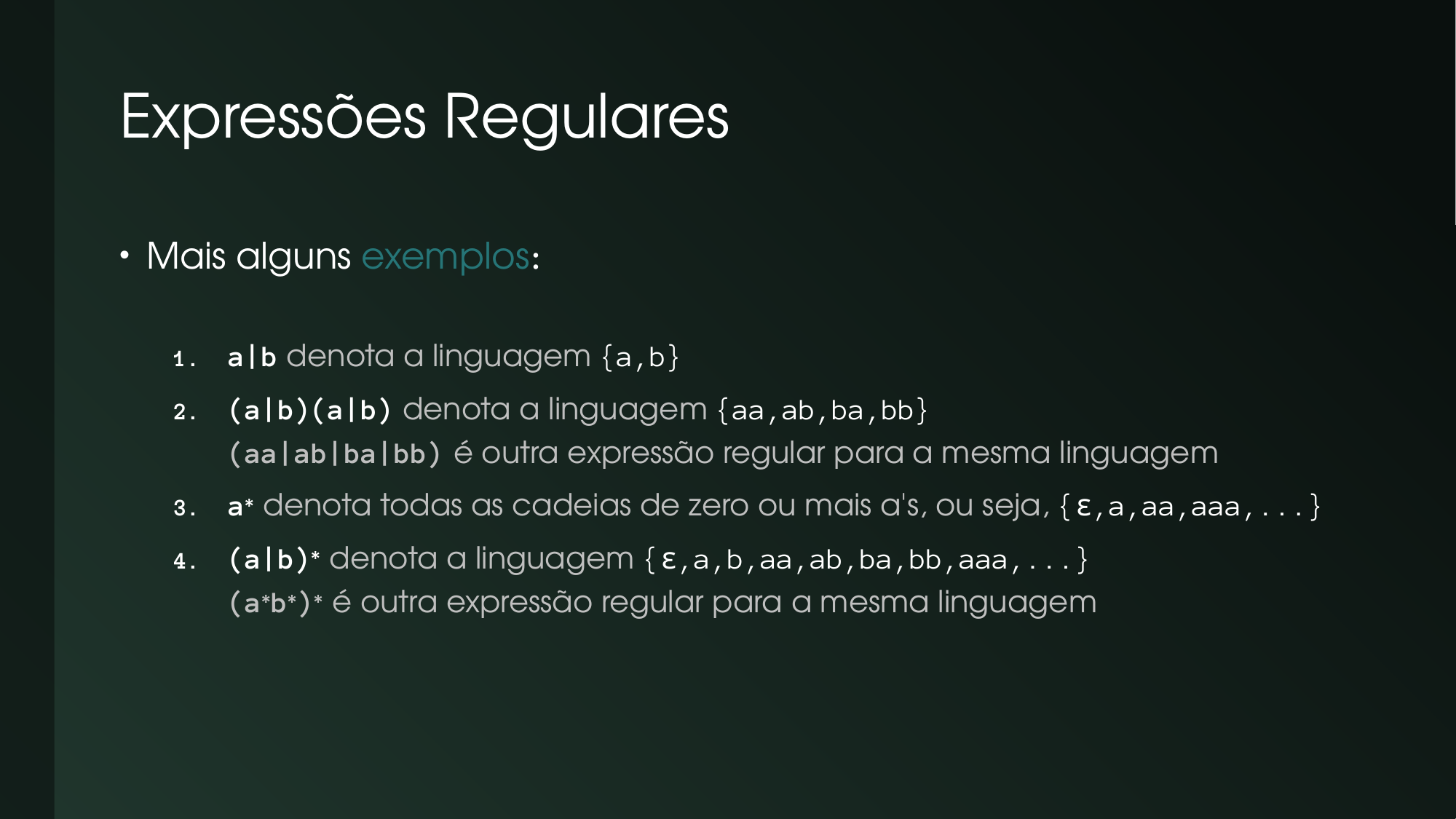

# Expressões Regulares
Mais alguns exemplos:
a|b denota a linguagem {a,b}
(a|b)(a|b) denota a linguagem {aa,ab,ba,bb}
(aa|ab|ba|bb) é outra expressão regular para a mesma linguagem
a* denota todas as cadeias de zero ou mais a's, ou seja, {ϵ,a,aa,aaa,...}
(a|b)* denota a linguagem {ϵ,a,b,aa,ab,ba,bb,aaa,...}
(a*b*)* é outra expressão regular para a mesma linguagem